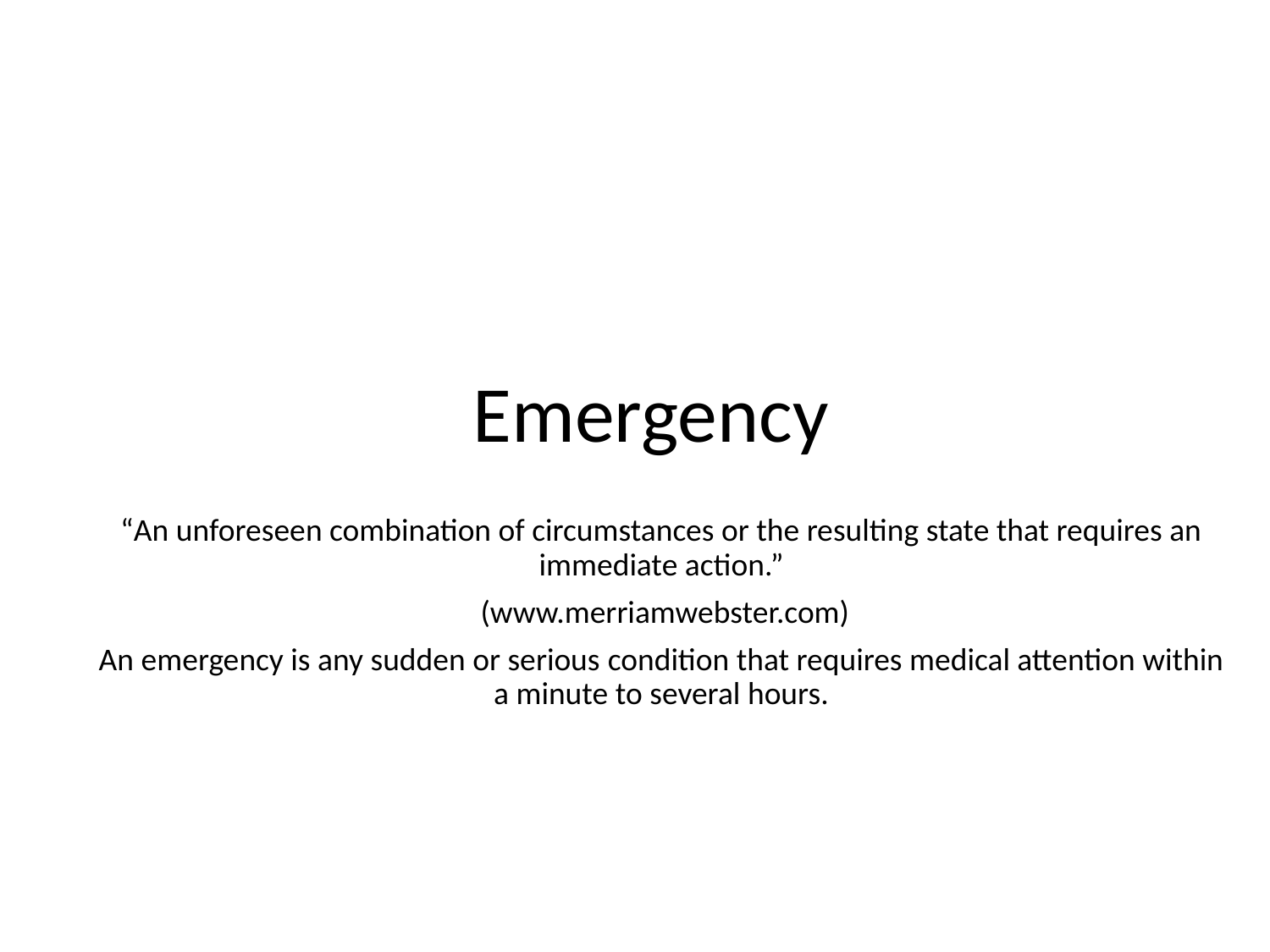

# Emergency
“An unforeseen combination of circumstances or the resulting state that requires an immediate action.”
 (www.merriamwebster.com)
An emergency is any sudden or serious condition that requires medical attention within a minute to several hours.